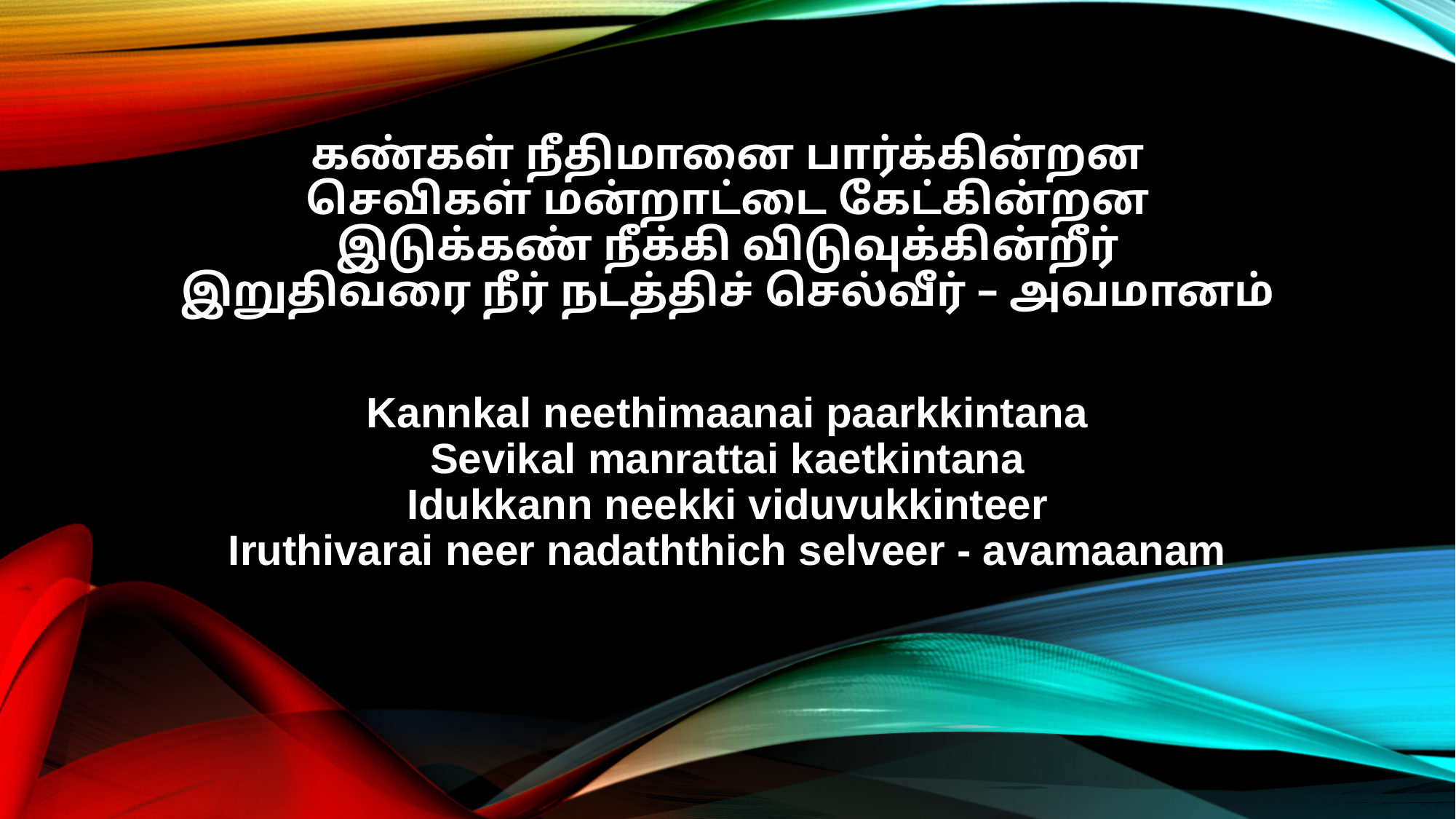

கண்கள் நீதிமானை பார்க்கின்றன
செவிகள் மன்றாட்டை கேட்கின்றன
இடுக்கண் நீக்கி விடுவுக்கின்றீர்
இறுதிவரை நீர் நடத்திச் செல்வீர் – அவமானம்

Kannkal neethimaanai paarkkintana
Sevikal manrattai kaetkintana
Idukkann neekki viduvukkinteer
Iruthivarai neer nadaththich selveer - avamaanam